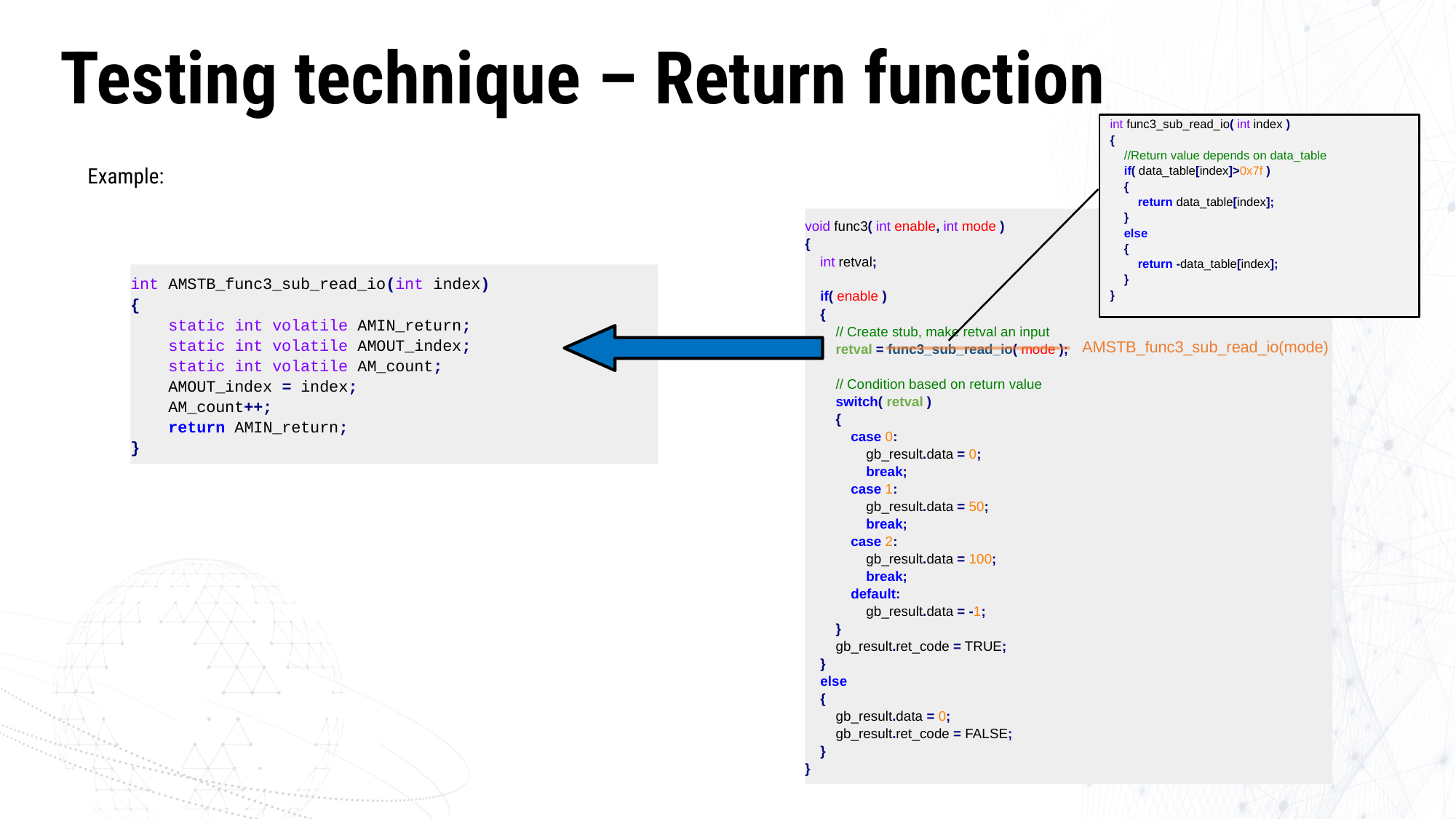

# Testing technique – Return function
int func3_sub_read_io( int index )
{
    //Return value depends on data_table
    if( data_table[index]>0x7f )
    {
        return data_table[index];
    }
    else
    {
        return -data_table[index];
    }
}

void func3( int enable, int mode )
{
    int retval;

    if( enable )
    {
        // Create stub, make retval an input
        retval = func3_sub_read_io( mode );

        // Condition based on return value
        switch( retval )
        {
            case 0:
                gb_result.data = 0;
                break;
            case 1:
                gb_result.data = 50;
                break;
            case 2:
                gb_result.data = 100;
                break;
            default:
                gb_result.data = -1;
        }
        gb_result.ret_code = TRUE;
    }
    else
    {
        gb_result.data = 0;
        gb_result.ret_code = FALSE;
    }
}
AMSTB_func3_sub_read_io(mode)
Example:
int AMSTB_func3_sub_read_io(int index)
{
    static int volatile AMIN_return;
    static int volatile AMOUT_index;
    static int volatile AM_count;
    AMOUT_index = index;
    AM_count++;
    return AMIN_return;
}